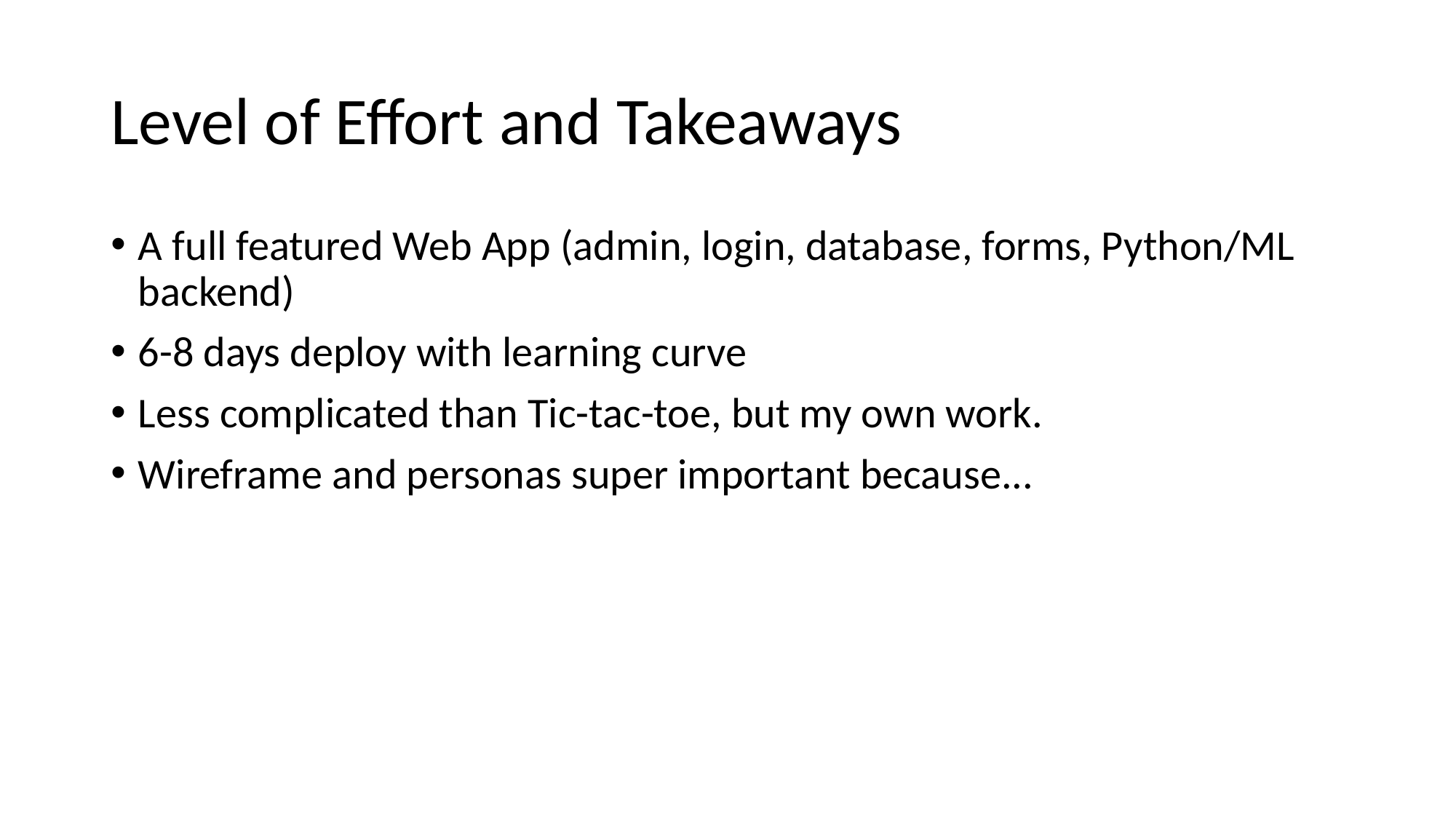

# Level of Effort and Takeaways
A full featured Web App (admin, login, database, forms, Python/ML backend)
6-8 days deploy with learning curve
Less complicated than Tic-tac-toe, but my own work.
Wireframe and personas super important because...